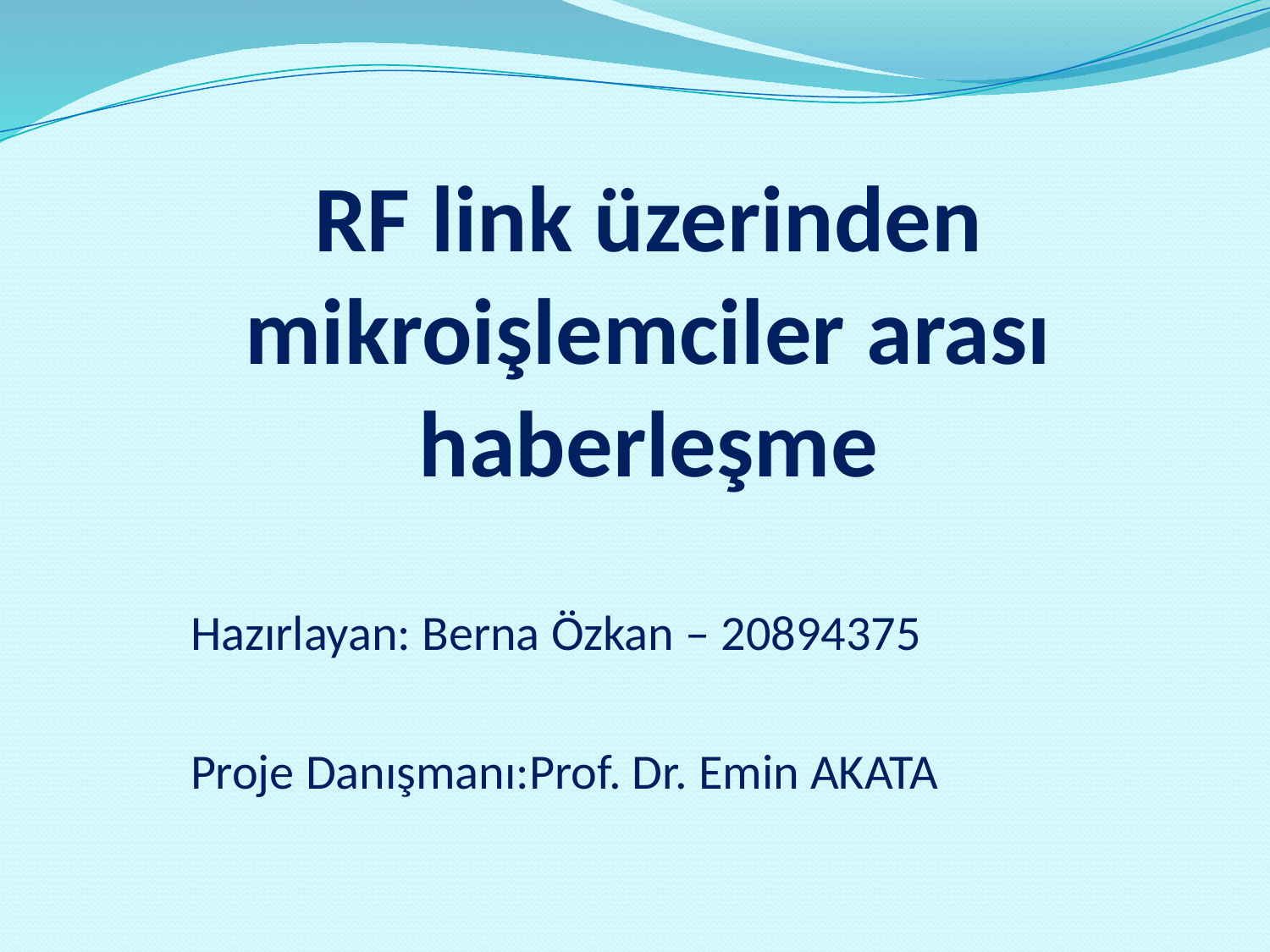

# RF link üzerinden mikroişlemciler arası haberleşme

Hazırlayan: Berna Özkan – 20894375

Proje Danışmanı:Prof. Dr. Emin AKATA